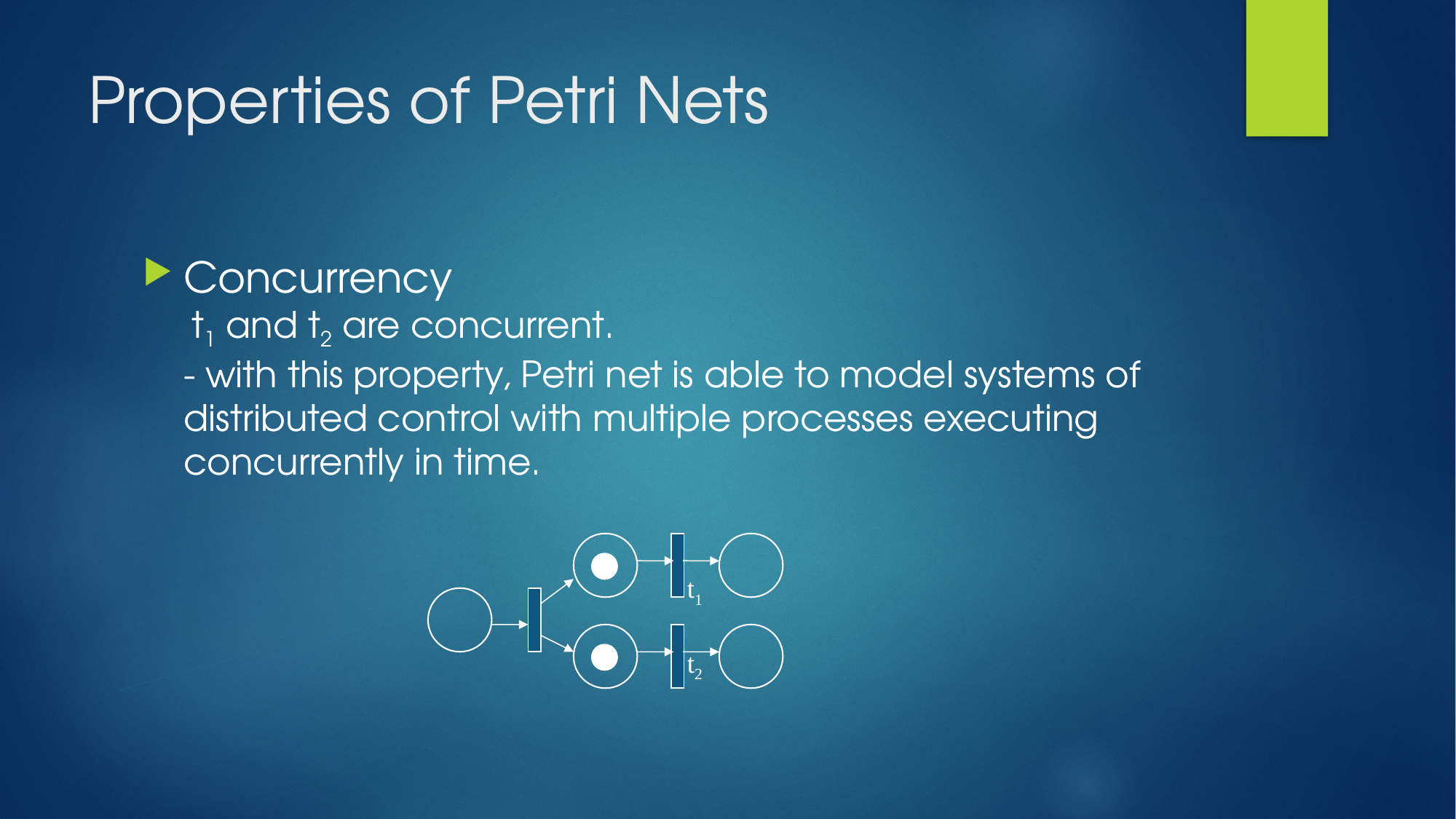

# Properties of Petri Nets
Concurrency
 t1 and t2 are concurrent.
- with this property, Petri net is able to model systems of distributed control with multiple processes executing concurrently in time.

     t1

     t2